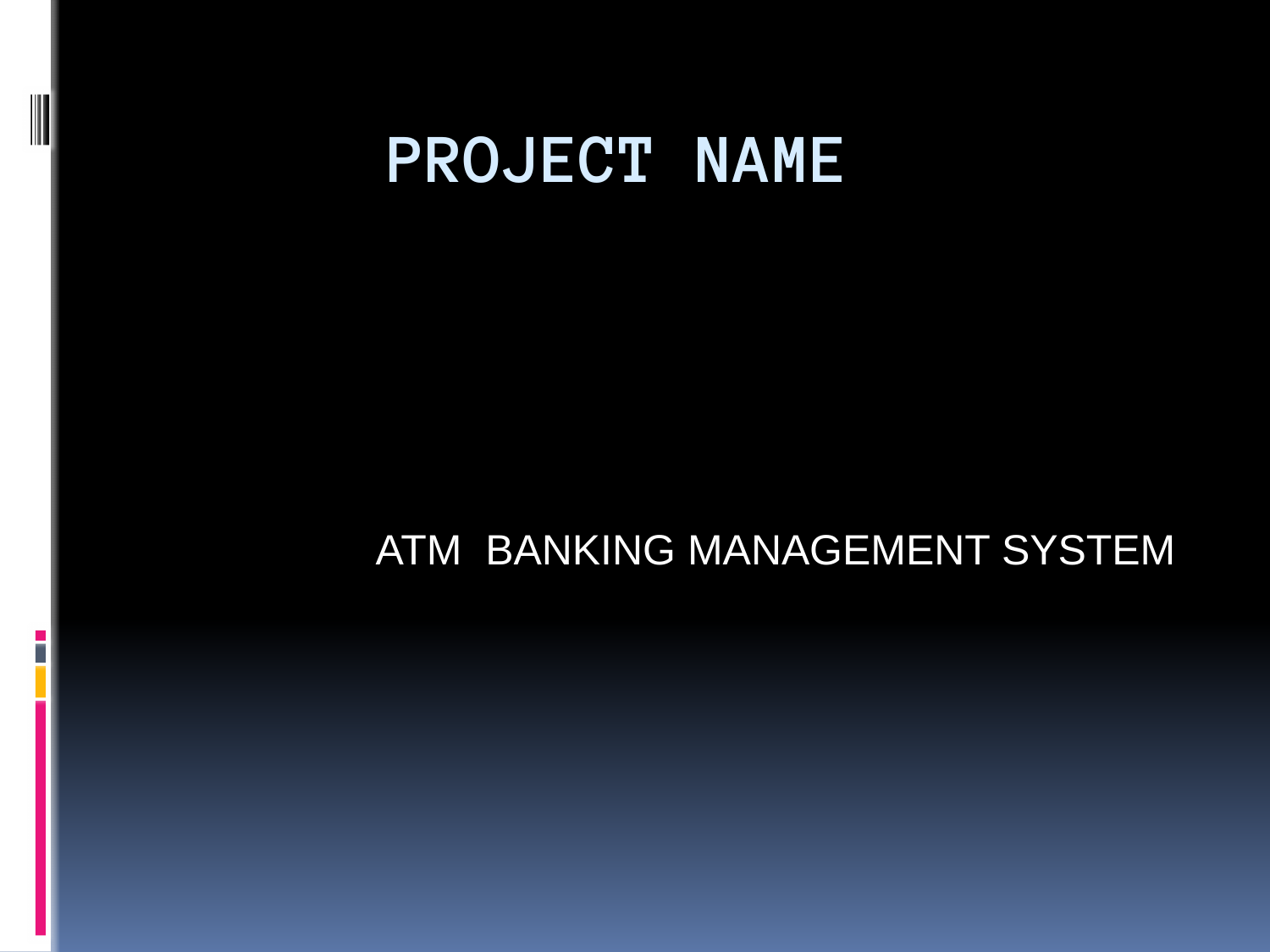

# Project name
                  ATM  BANKING MANAGEMENT SYSTEM